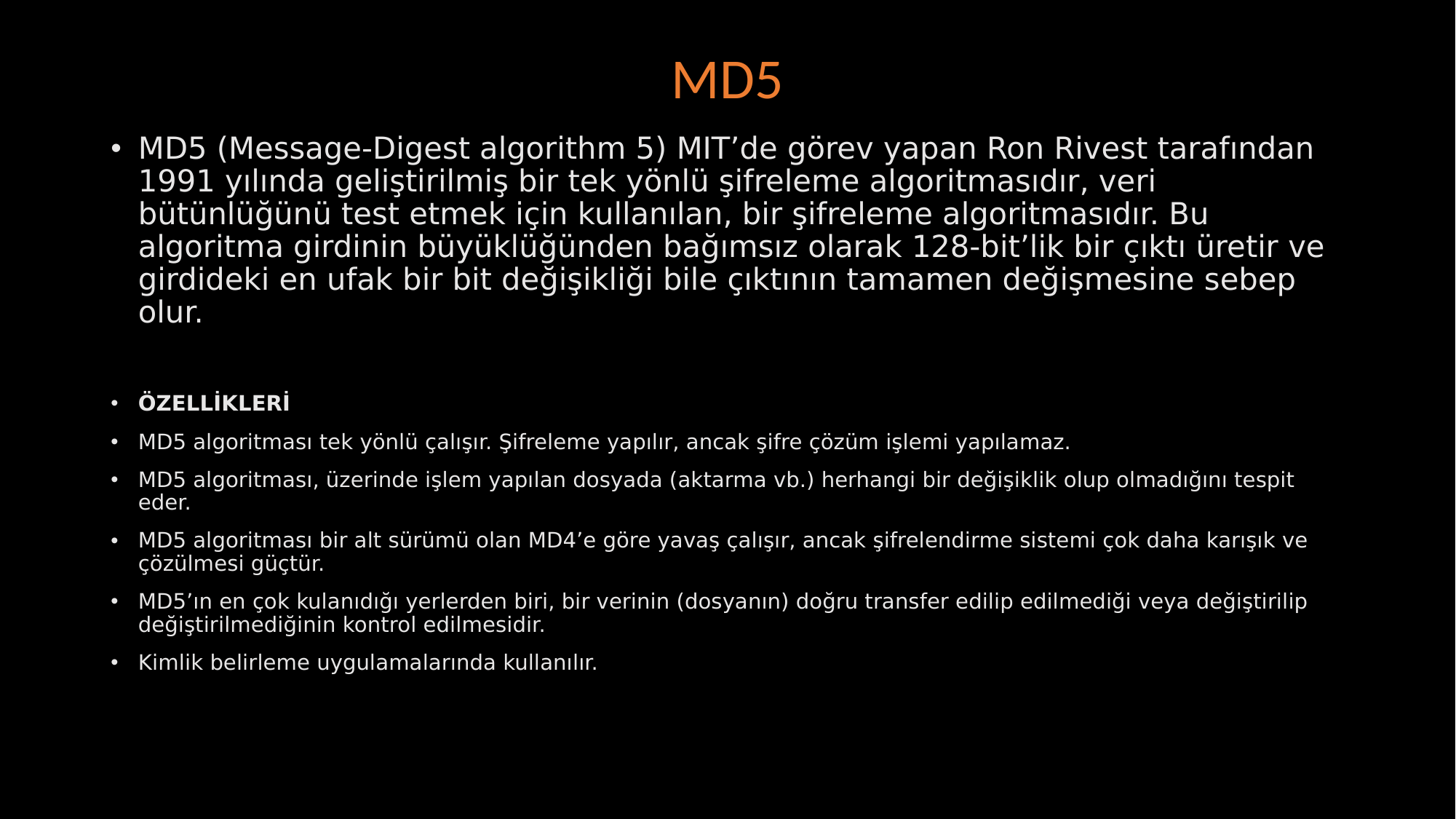

# MD5
MD5 (Message-Digest algorithm 5) MIT’de görev yapan Ron Rivest tarafından 1991 yılında geliştirilmiş bir tek yönlü şifreleme algoritmasıdır, veri bütünlüğünü test etmek için kullanılan, bir şifreleme algoritmasıdır. Bu algoritma girdinin büyüklüğünden bağımsız olarak 128-bit’lik bir çıktı üretir ve girdideki en ufak bir bit değişikliği bile çıktının tamamen değişmesine sebep olur.

ÖZELLİKLERİ
MD5 algoritması tek yönlü çalışır. Şifreleme yapılır, ancak şifre çözüm işlemi yapılamaz.
MD5 algoritması, üzerinde işlem yapılan dosyada (aktarma vb.) herhangi bir değişiklik olup olmadığını tespit eder.
MD5 algoritması bir alt sürümü olan MD4’e göre yavaş çalışır, ancak şifrelendirme sistemi çok daha karışık ve çözülmesi güçtür.
MD5’ın en çok kulanıdığı yerlerden biri, bir verinin (dosyanın) doğru transfer edilip edilmediği veya değiştirilip değiştirilmediğinin kontrol edilmesidir.
Kimlik belirleme uygulamalarında kullanılır.